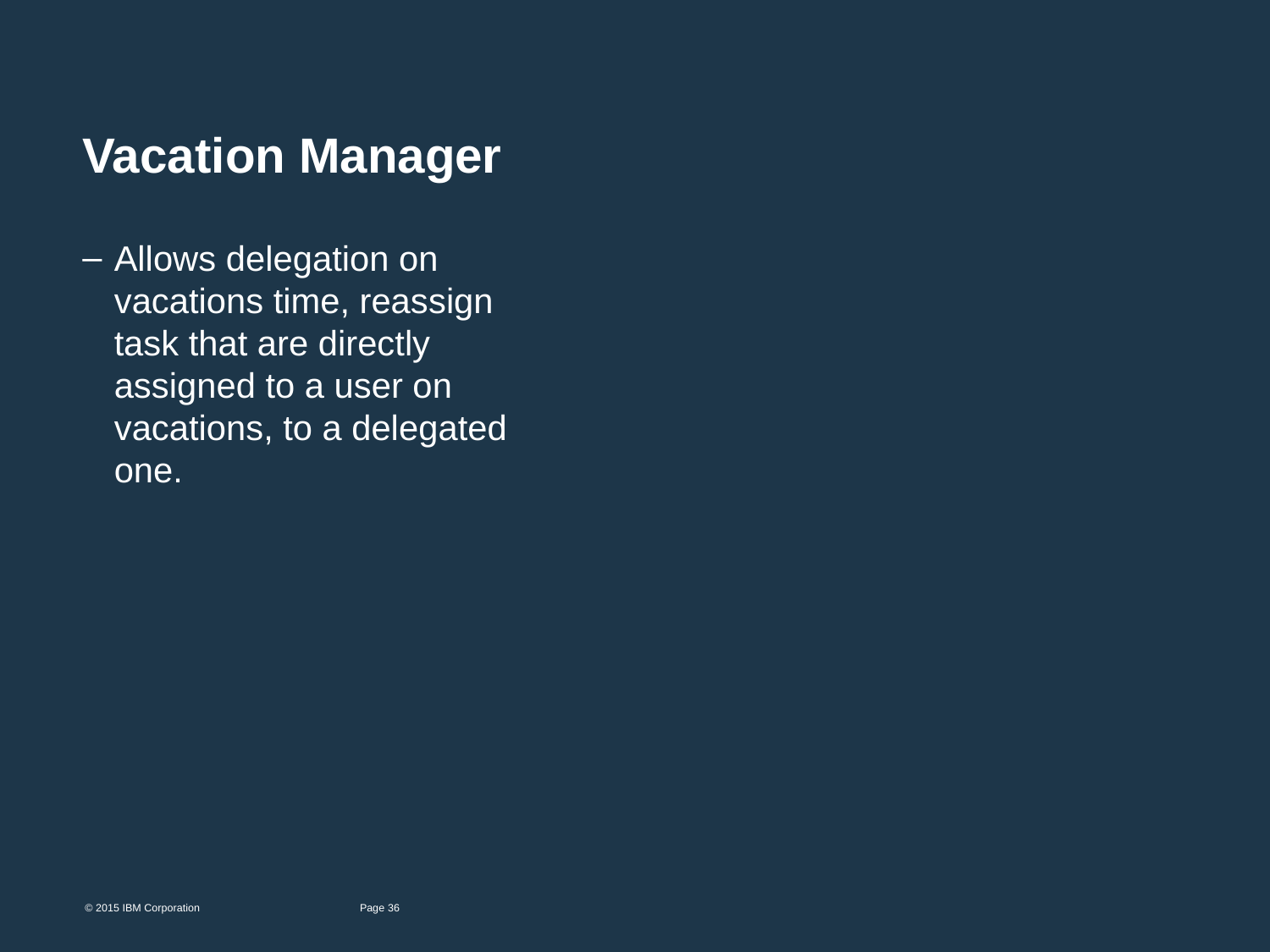

Vacation Manager
Allows delegation on vacations time, reassign task that are directly assigned to a user on vacations, to a delegated one.